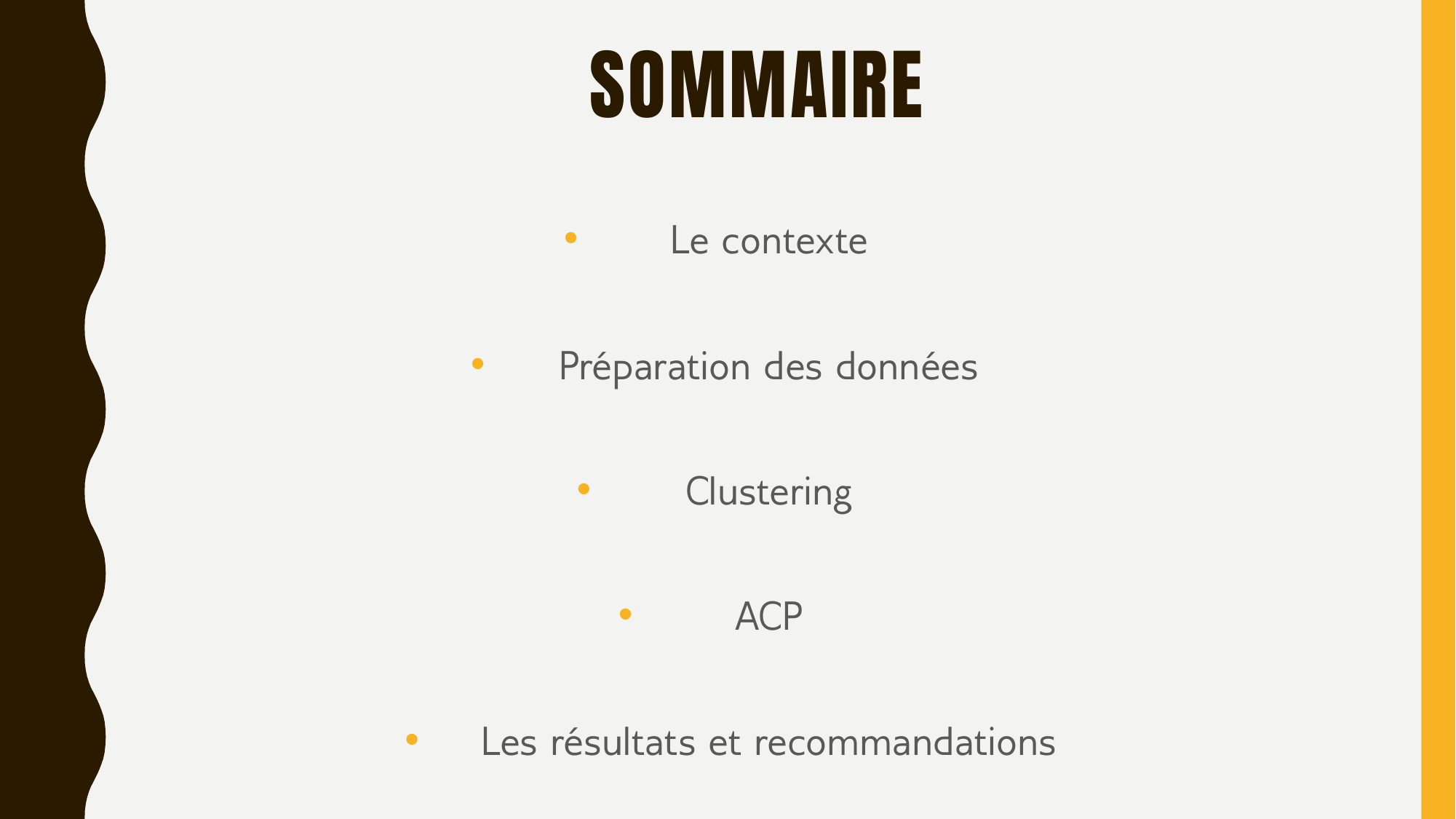

# Sommaire
Le contexte

Préparation des données

Clustering

ACP

Les résultats et recommandations